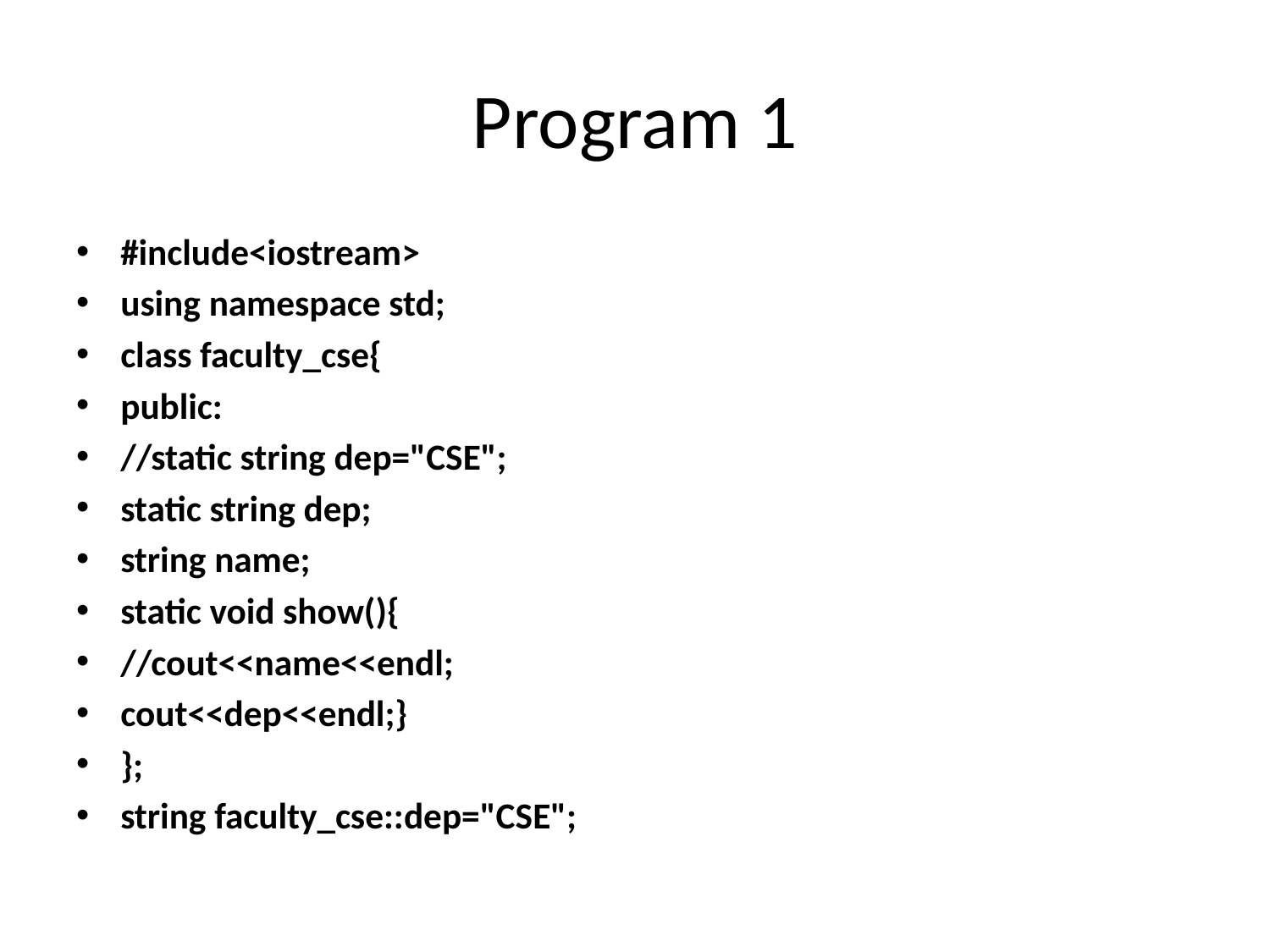

# Program 1
#include<iostream>
using namespace std;
class faculty_cse{
public:
//static string dep="CSE";
static string dep;
string name;
static void show(){
//cout<<name<<endl;
cout<<dep<<endl;}
};
string faculty_cse::dep="CSE";